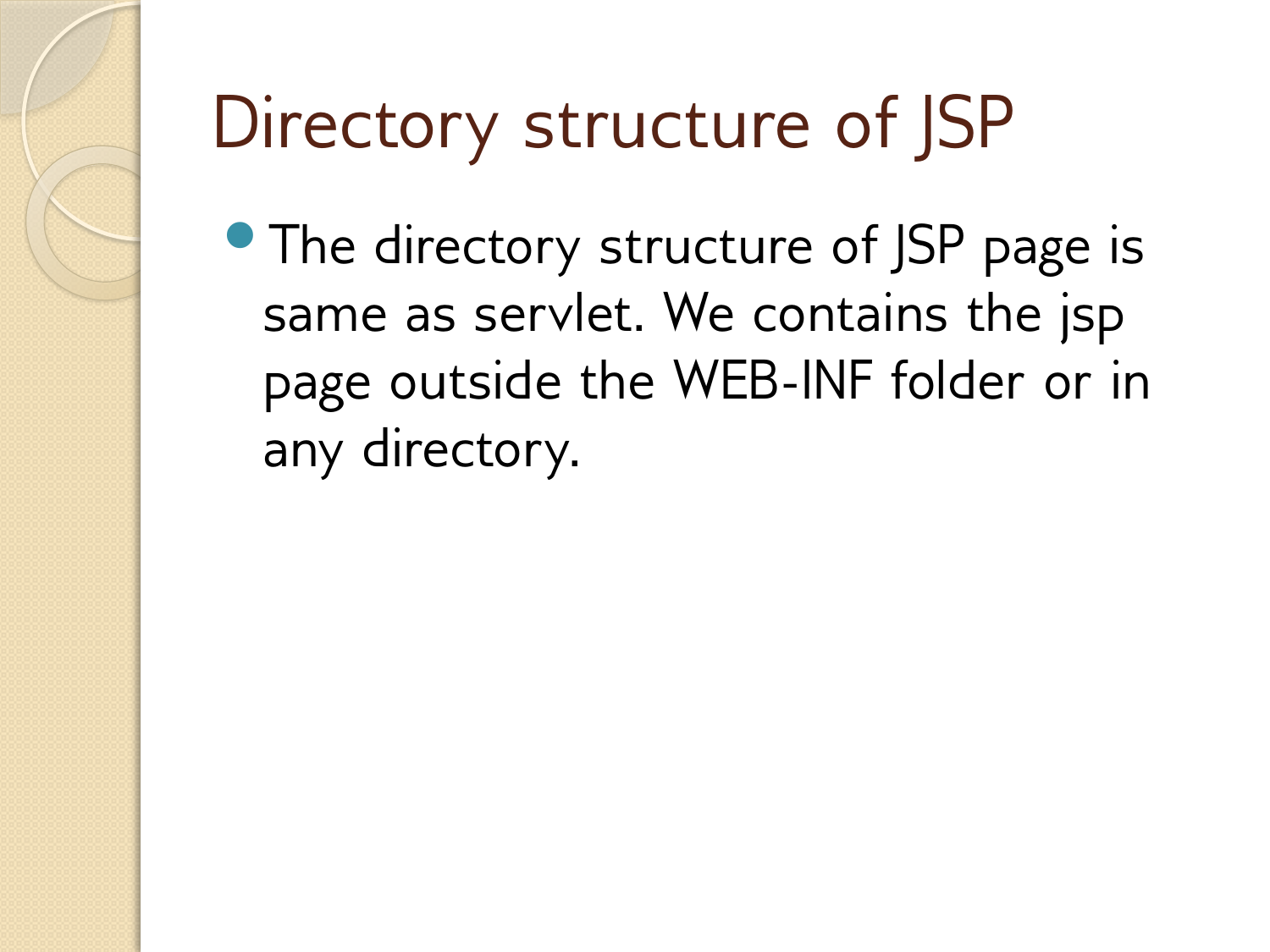

# Directory structure of JSP
The directory structure of JSP page is same as servlet. We contains the jsp page outside the WEB-INF folder or in any directory.